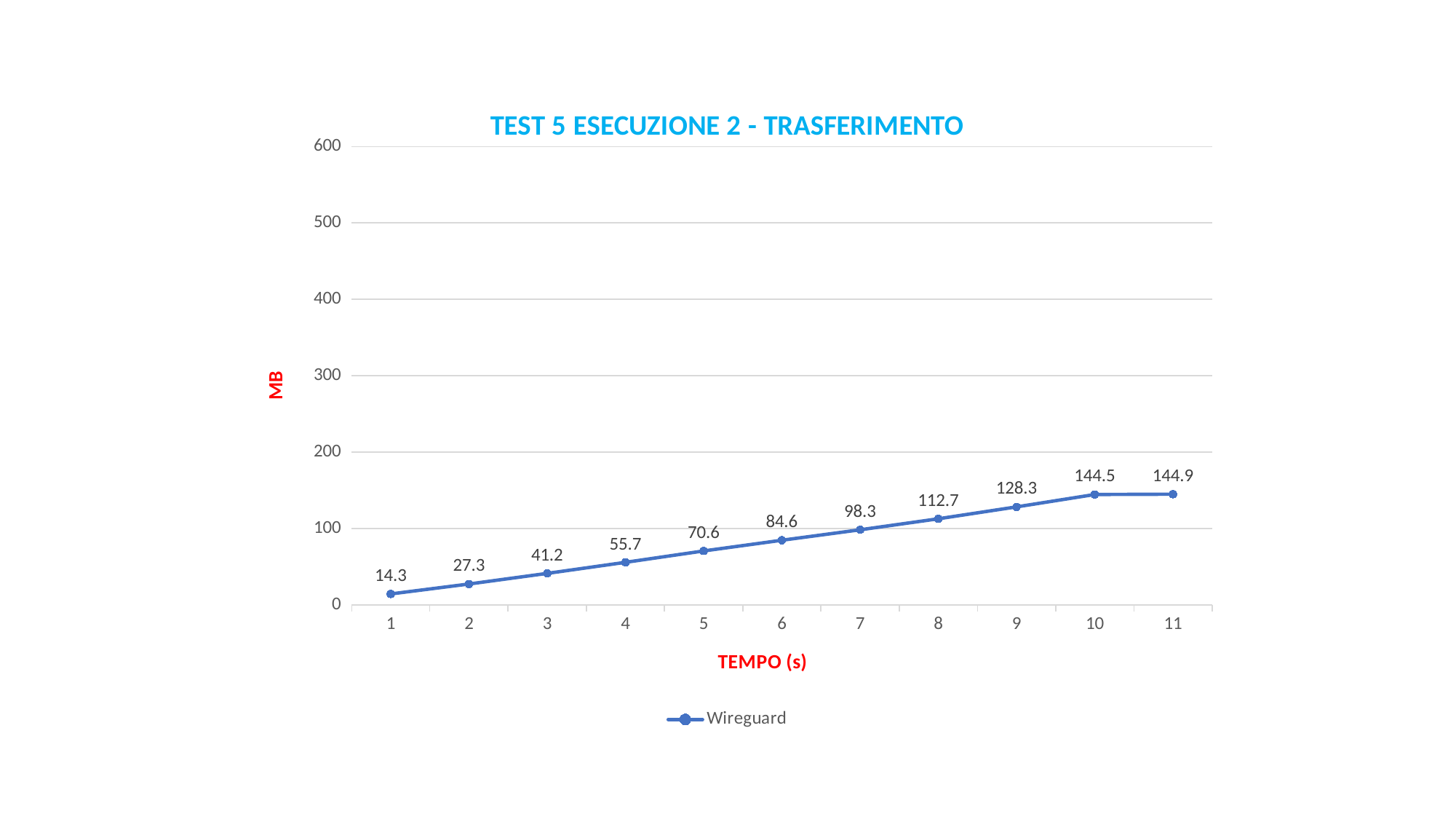

### Chart: TEST 5 ESECUZIONE 2 - TRASFERIMENTO

| Category | Wireguard |
|---|---|
| 1 | 14.3 |
| 2 | 27.3 |
| 3 | 41.2 |
| 4 | 55.7 |
| 5 | 70.6 |
| 6 | 84.6 |
| 7 | 98.3 |
| 8 | 112.7 |
| 9 | 128.3 |
| 10 | 144.5 |
| 11 | 144.9 |